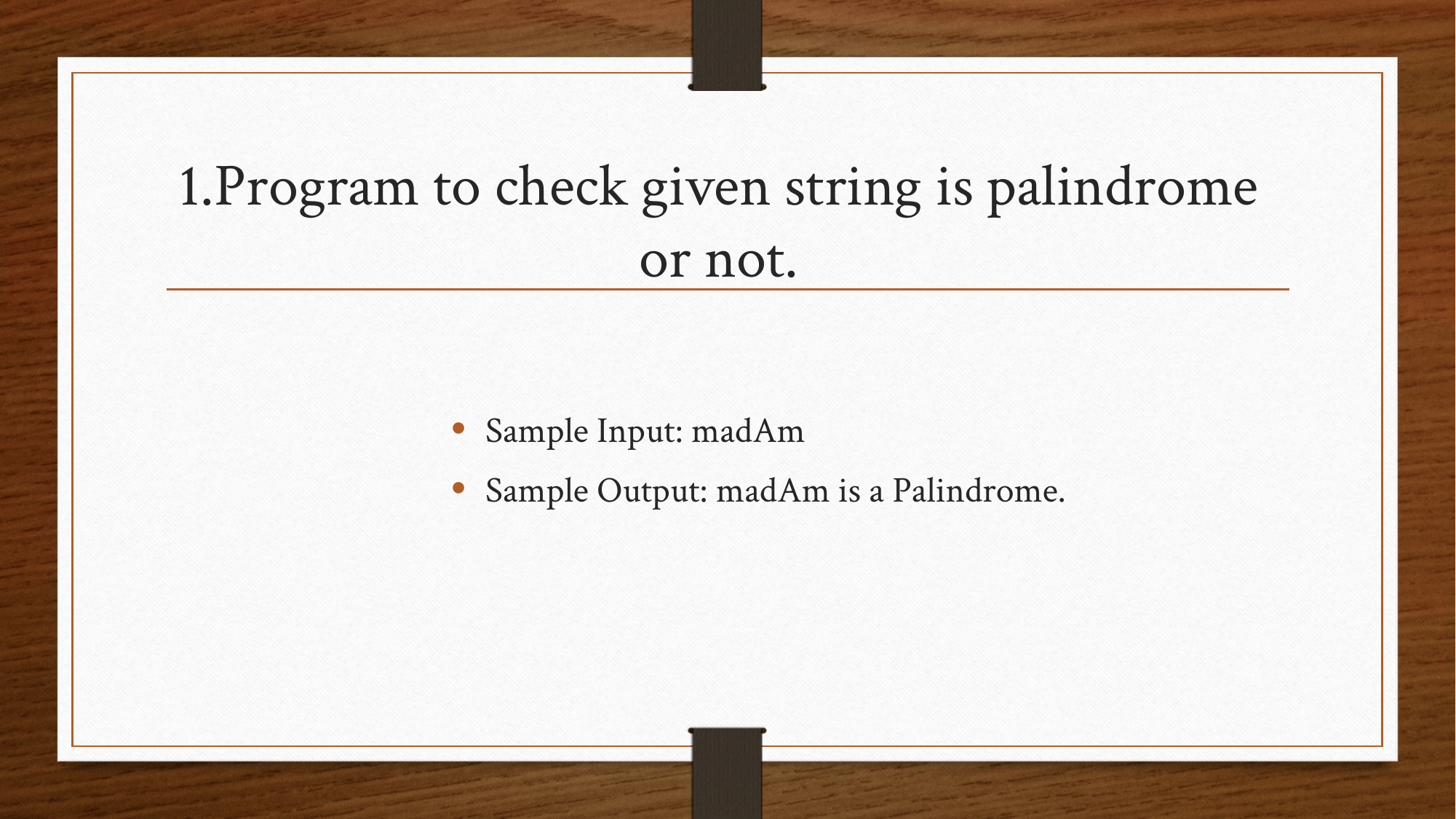

# 1.Program to check given string is palindrome or not.
Sample Input: madAm
Sample Output: madAm is a Palindrome.